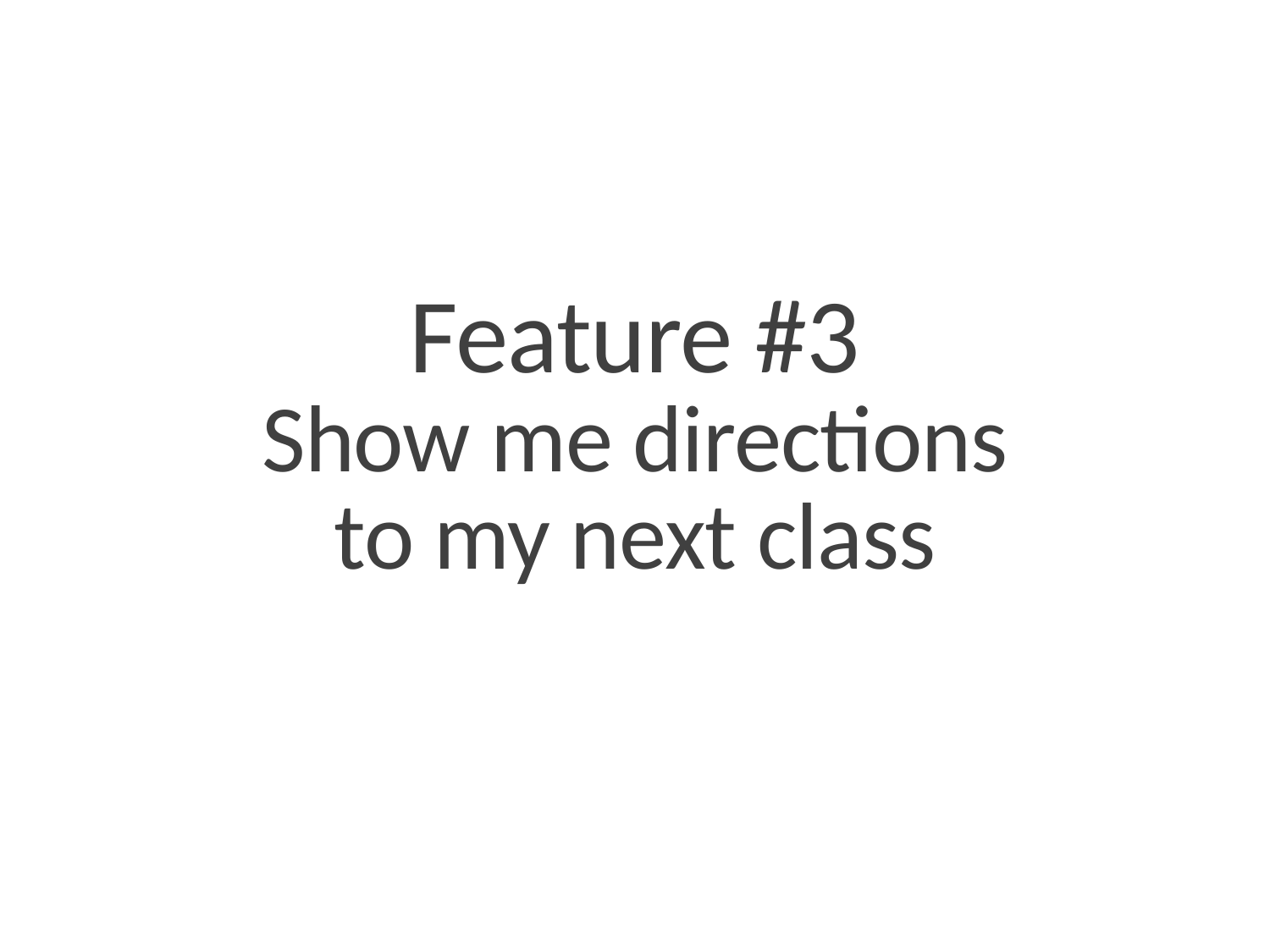

Feature #3
Show me directions
to my next class
8